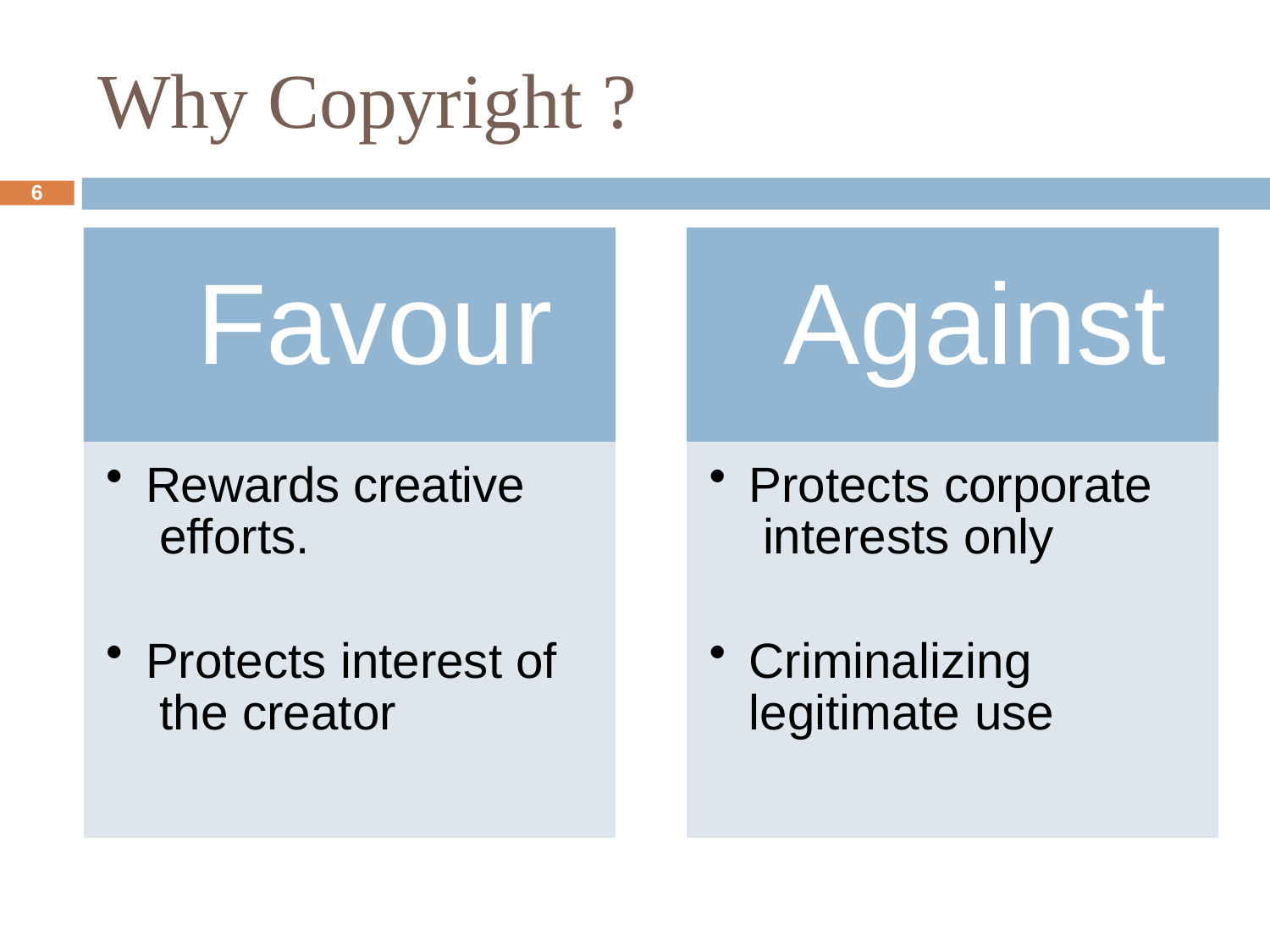

# Why Copyright ?
6

Favour

Against
Rewards creative  efforts.
Protects corporate  interests only
Protects interest of  the creator
Criminalizing  legitimate use